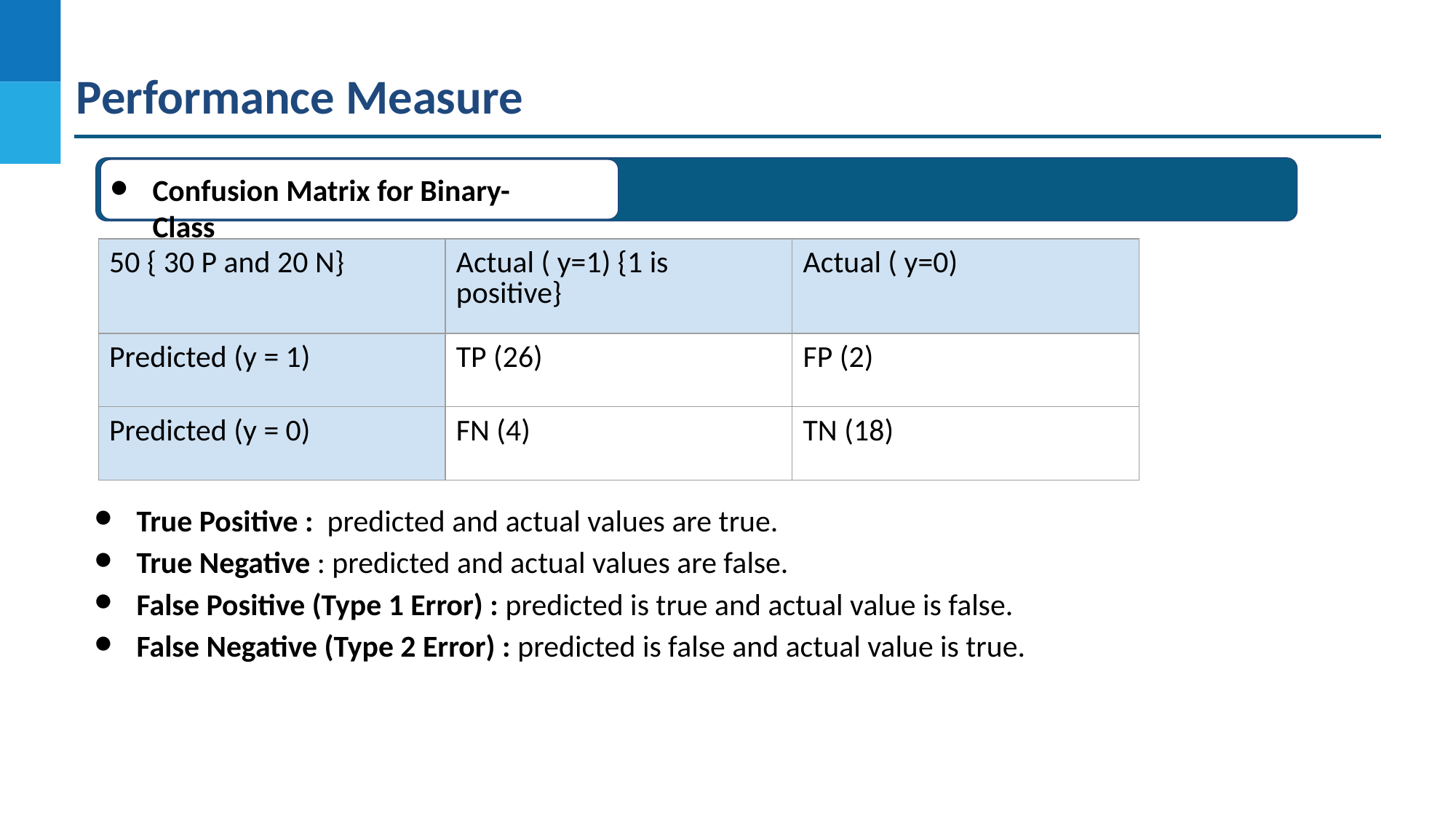

Performance Measure

Confusion Matrix for Binary-Class
| 50 { 30 P and 20 N} | Actual ( y=1) {1 is positive} | Actual ( y=0) |
| --- | --- | --- |
| Predicted (y = 1) | TP (26) | FP (2) |
| Predicted (y = 0) | FN (4) | TN (18) |
True Positive :  predicted and actual values are true.
True Negative : predicted and actual values are false.
False Positive (Type 1 Error) : predicted is true and actual value is false.
False Negative (Type 2 Error) : predicted is false and actual value is true.